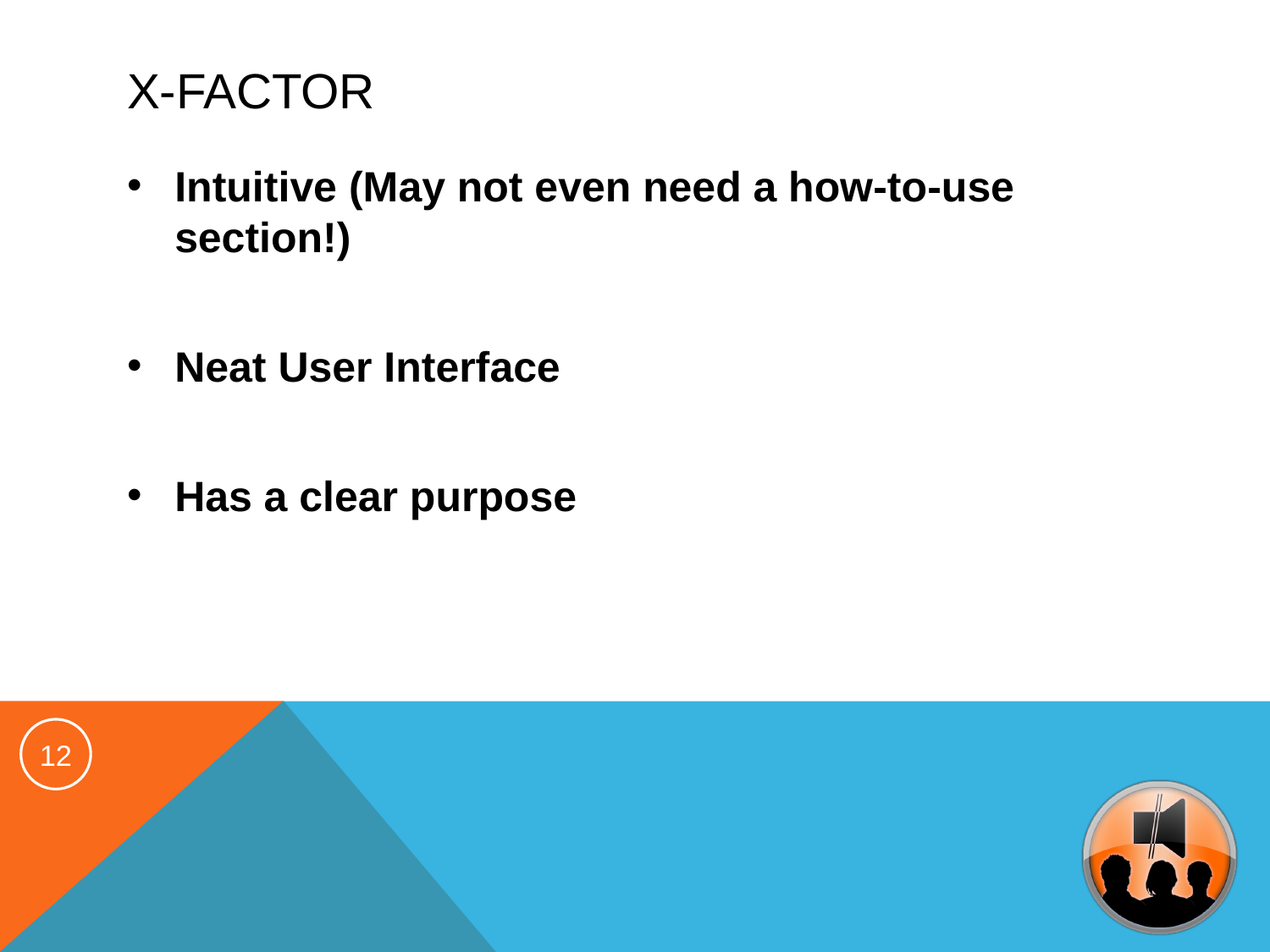

# X-Factor
Intuitive (May not even need a how-to-use section!)

Neat User Interface

Has a clear purpose
12